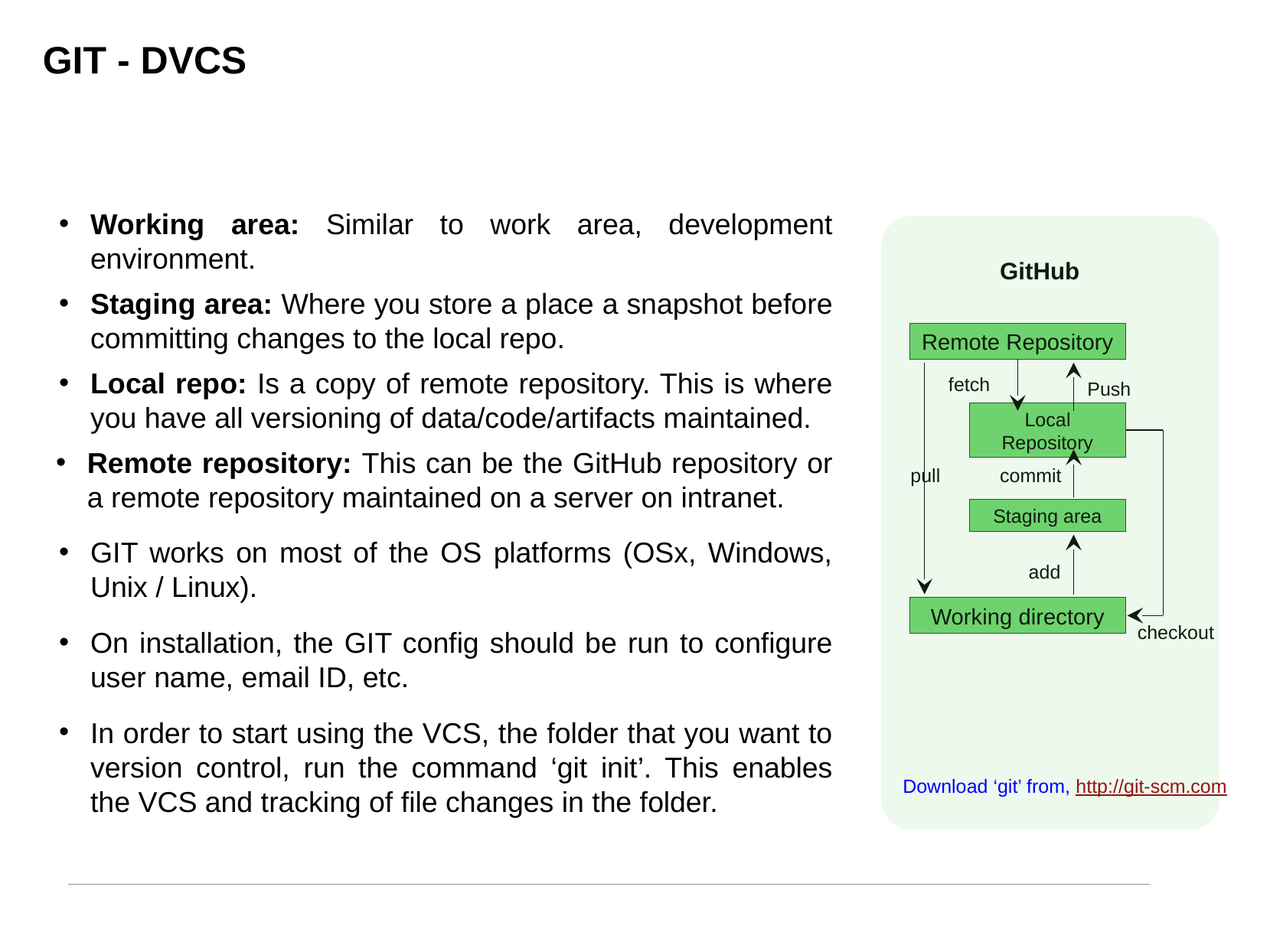

GIT - DVCS
Working area: Similar to work area, development environment.
Staging area: Where you store a place a snapshot before committing changes to the local repo.
Local repo: Is a copy of remote repository. This is where you have all versioning of data/code/artifacts maintained.
Remote repository: This can be the GitHub repository or a remote repository maintained on a server on intranet.
GIT works on most of the OS platforms (OSx, Windows, Unix / Linux).
On installation, the GIT config should be run to configure user name, email ID, etc.
In order to start using the VCS, the folder that you want to version control, run the command ‘git init’. This enables the VCS and tracking of file changes in the folder.

GitHub
Remote Repository
fetch
Push
Local Repository
pull
commit
Staging area
add
Working directory
Download ‘git’ from, http://git-scm.com

checkout